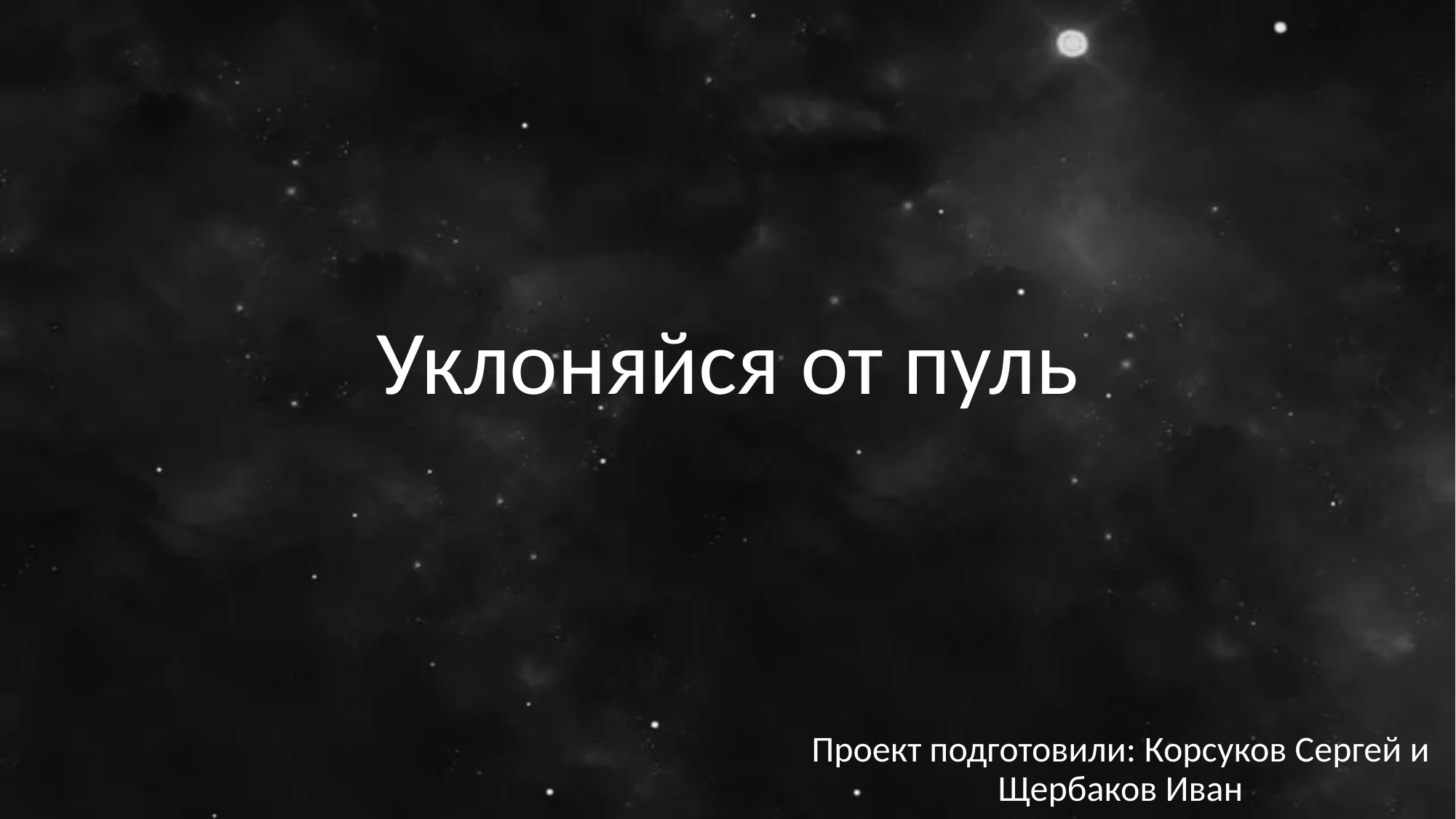

# Уклоняйся от пуль
Проект подготовили: Корсуков Сергей и Щербаков Иван